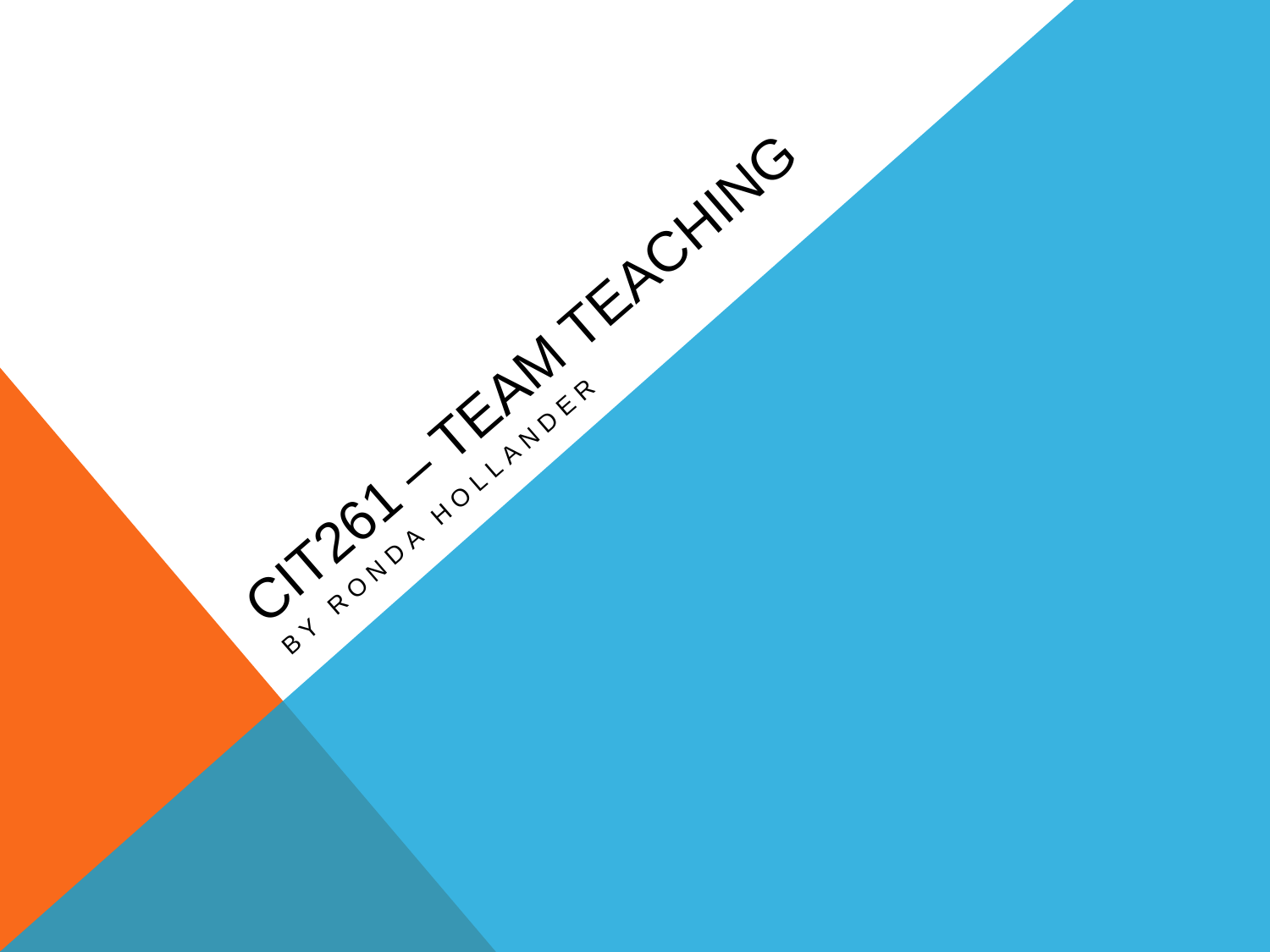

# CIT261 – Team Teaching
bY Ronda hollander